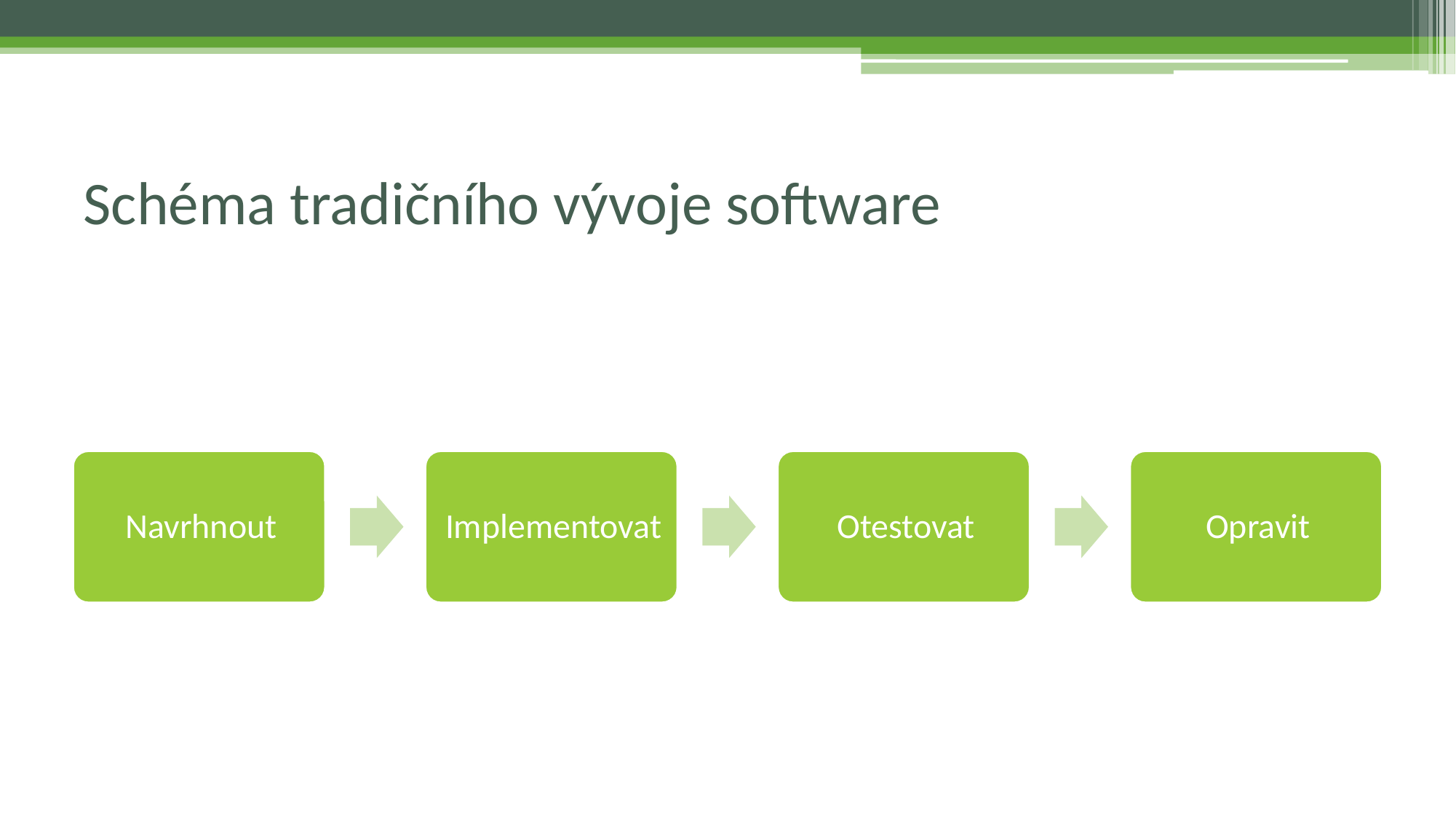

# Schéma tradičního vývoje software
Navrhnout

Implementovat

Otestovat

Opravit